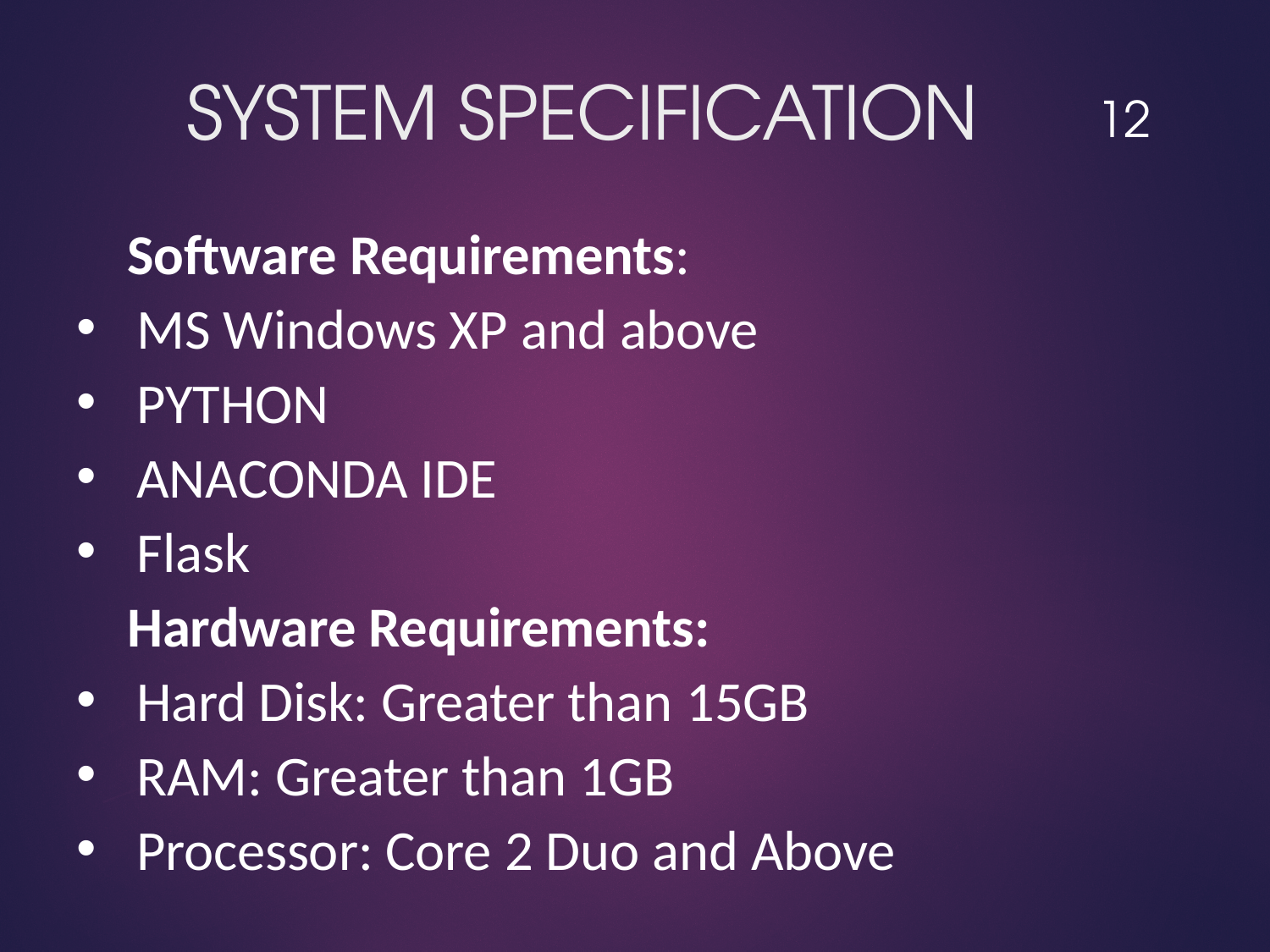

12
# SYSTEM SPECIFICATION
Software Requirements:
MS Windows XP and above
PYTHON
ANACONDA IDE
Flask
Hardware Requirements:
Hard Disk: Greater than 15GB
RAM: Greater than 1GB
Processor: Core 2 Duo and Above